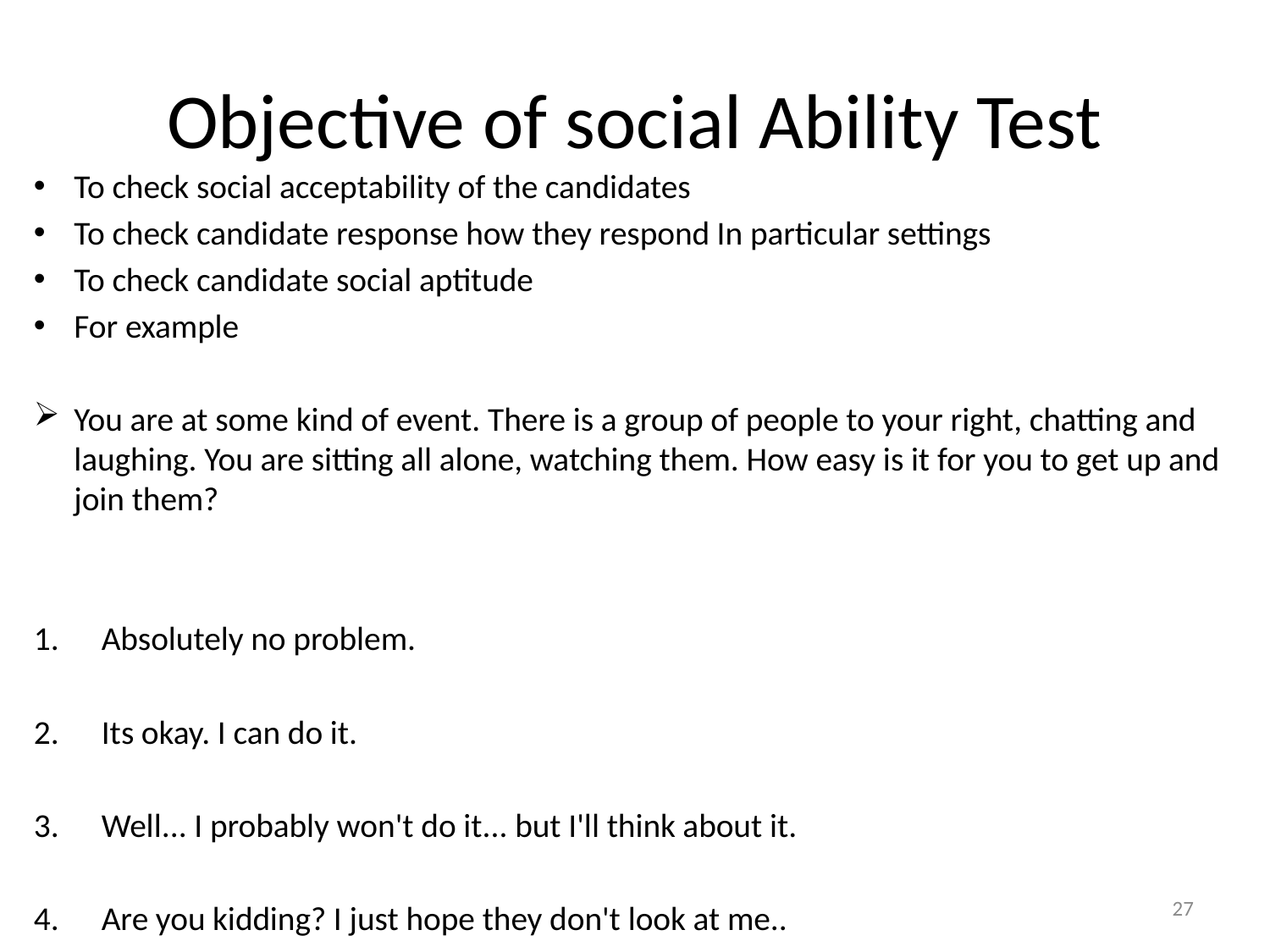

# Objective of social Ability Test
To check social acceptability of the candidates
To check candidate response how they respond In particular settings
To check candidate social aptitude
For example

You are at some kind of event. There is a group of people to your right, chatting and laughing. You are sitting all alone, watching them. How easy is it for you to get up and join them?

 Absolutely no problem.

 Its okay. I can do it.

 Well... I probably won't do it... but I'll think about it.

 Are you kidding? I just hope they don't look at me..

27